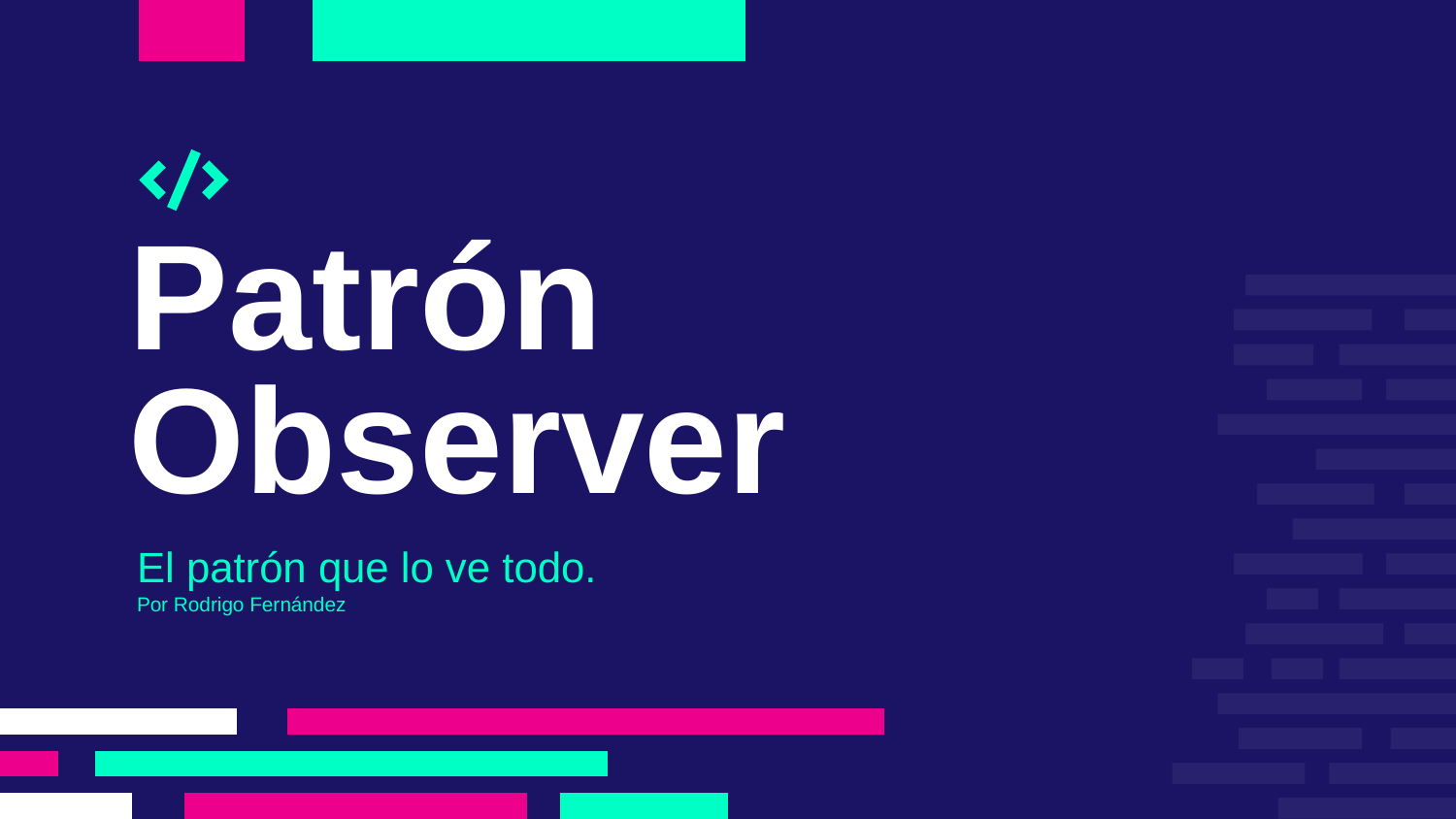

# Patrón Observer
El patrón que lo ve todo.
Por Rodrigo Fernández